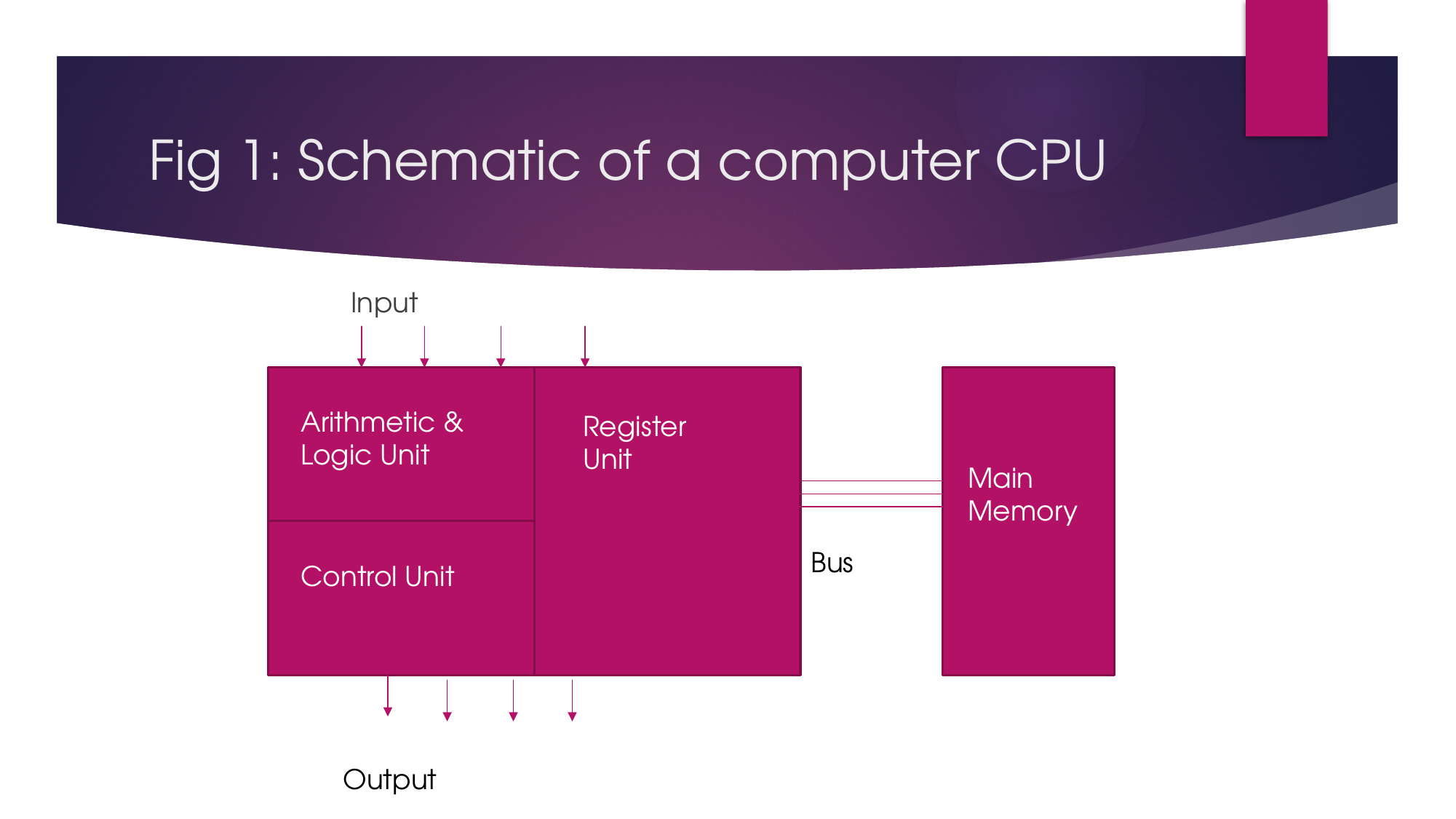

# Fig 1: Schematic of a computer CPU
                      Input

Arithmetic & Logic Unit
Register Unit
Main Memory

Bus
Control Unit
Output